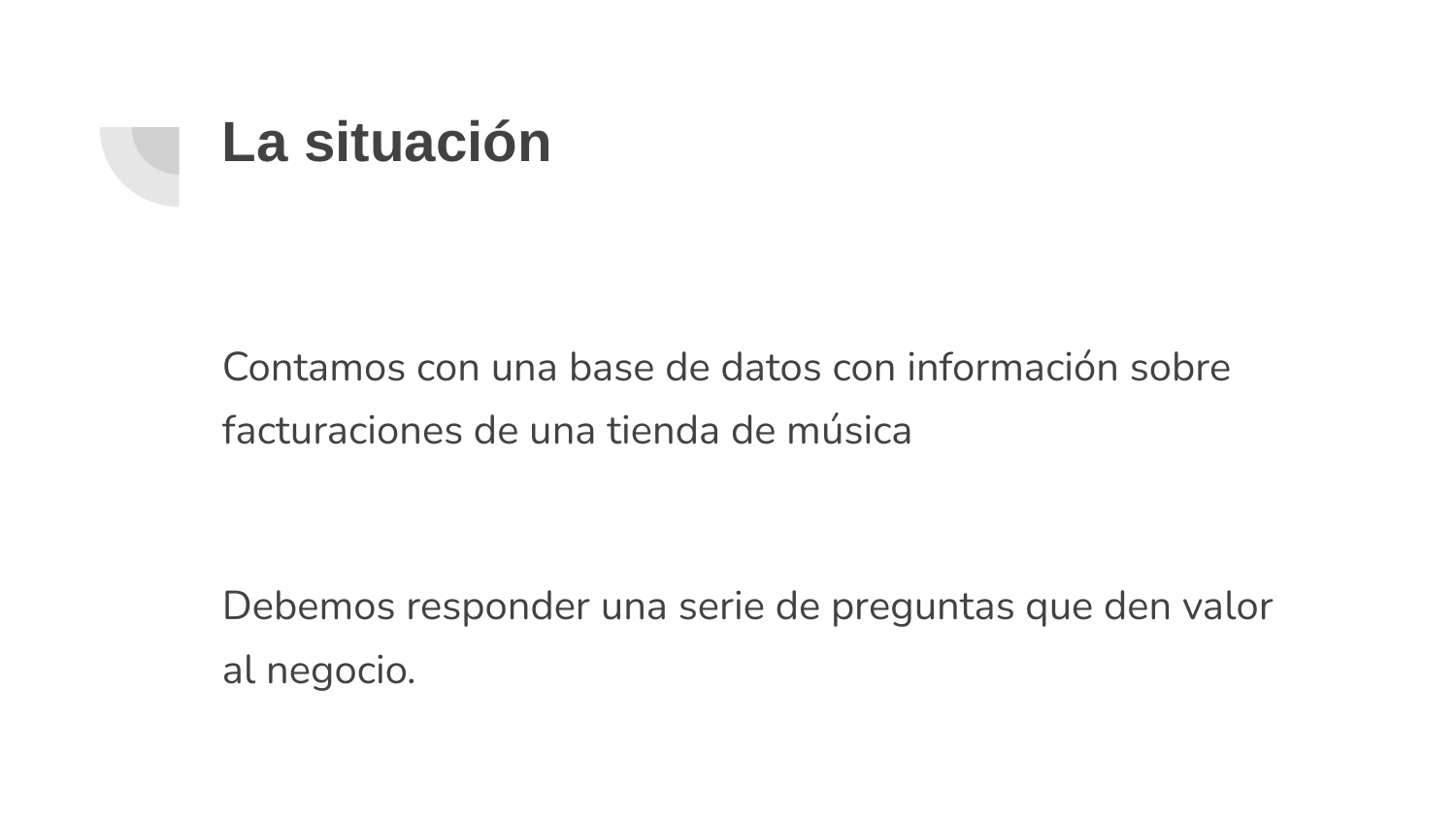

# La situación
Contamos con una base de datos con información sobre facturaciones de una tienda de música

Debemos responder una serie de preguntas que den valor al negocio.